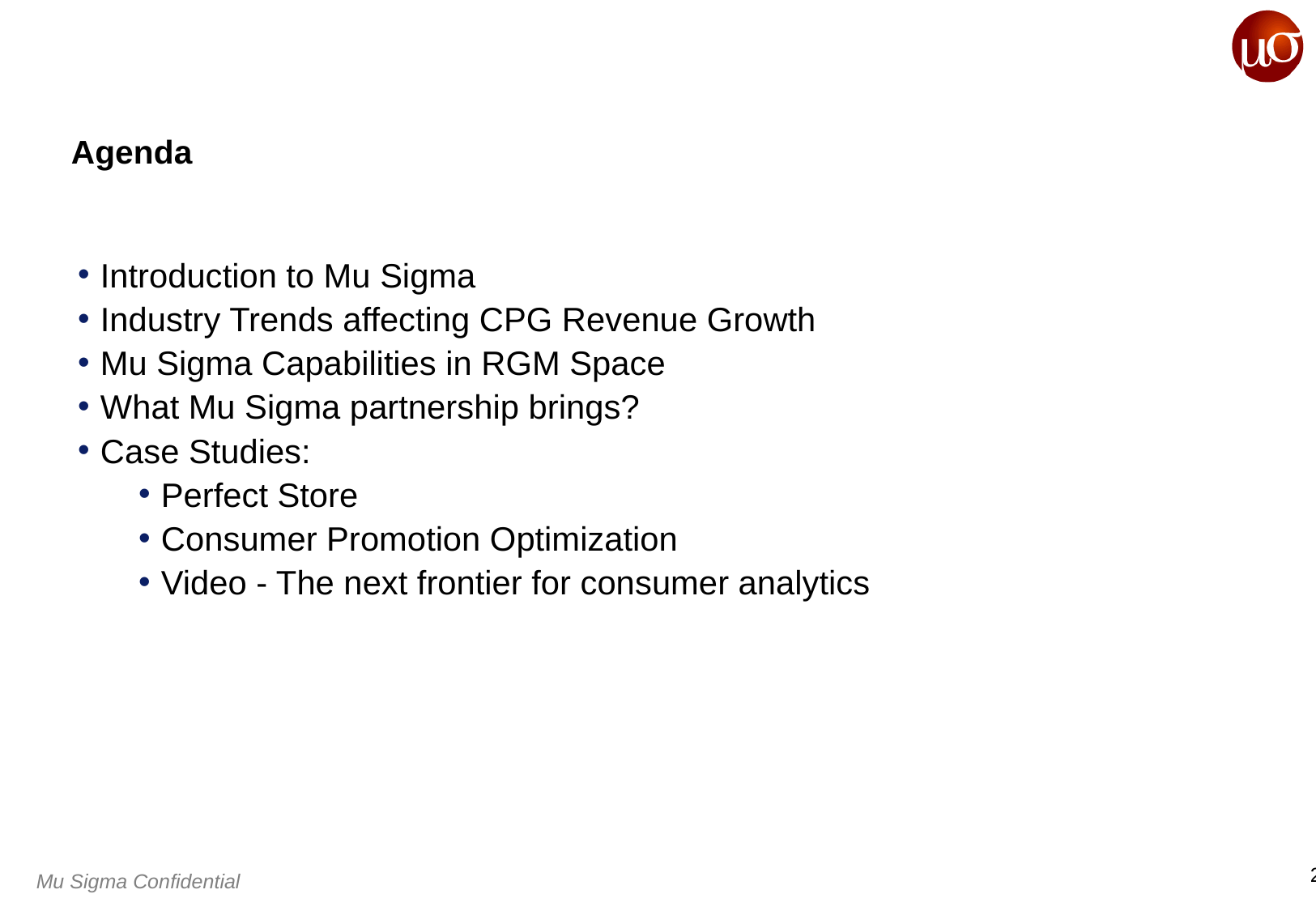

Agenda
Introduction to Mu Sigma
Industry Trends affecting CPG Revenue Growth
Mu Sigma Capabilities in RGM Space
What Mu Sigma partnership brings?
Case Studies:
Perfect Store
Consumer Promotion Optimization
Video - The next frontier for consumer analytics